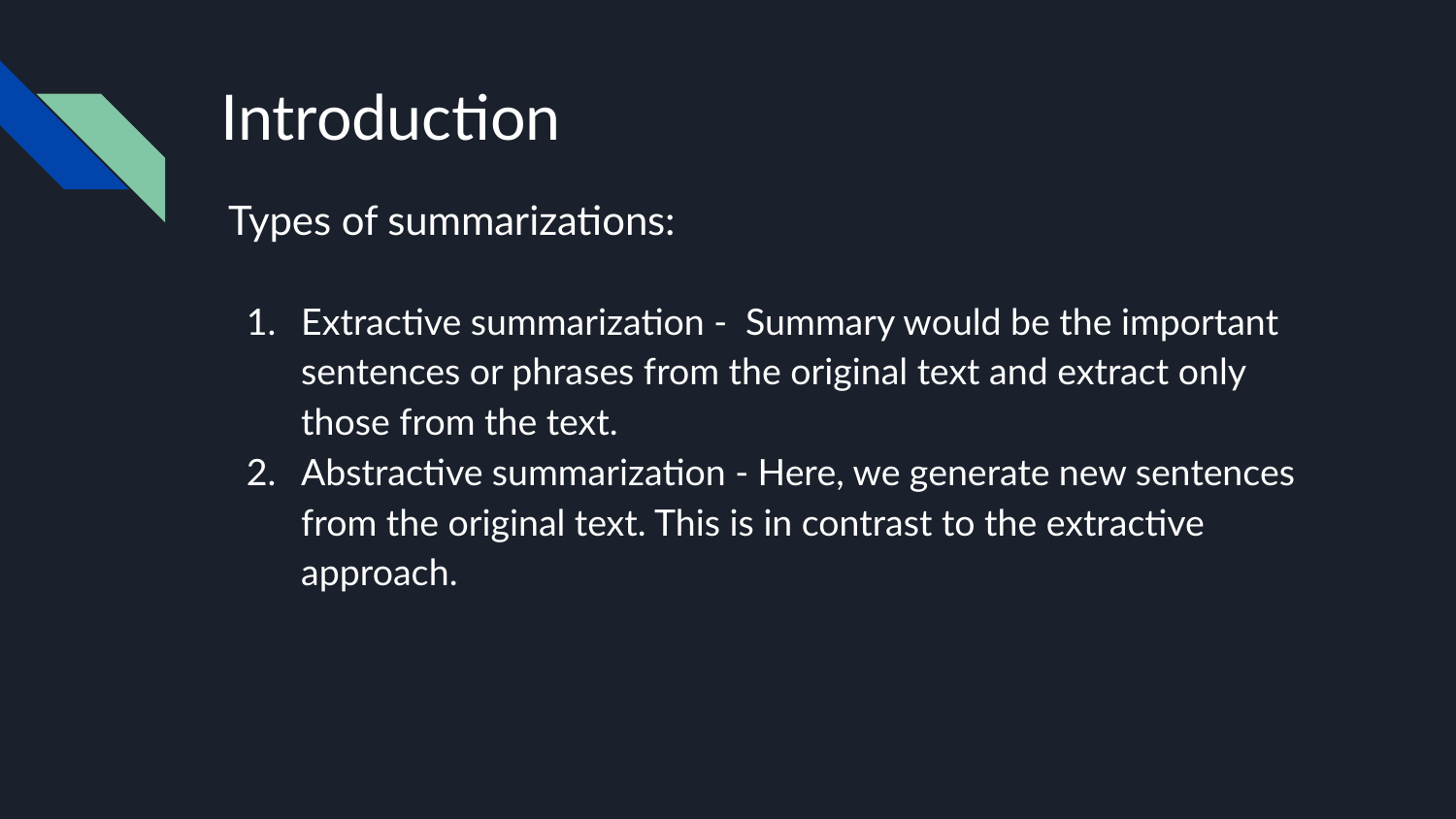

# Introduction

Types of summarizations:

Extractive summarization -  Summary would be the important sentences or phrases from the original text and extract only those from the text.
Abstractive summarization - Here, we generate new sentences from the original text. This is in contrast to the extractive approach.